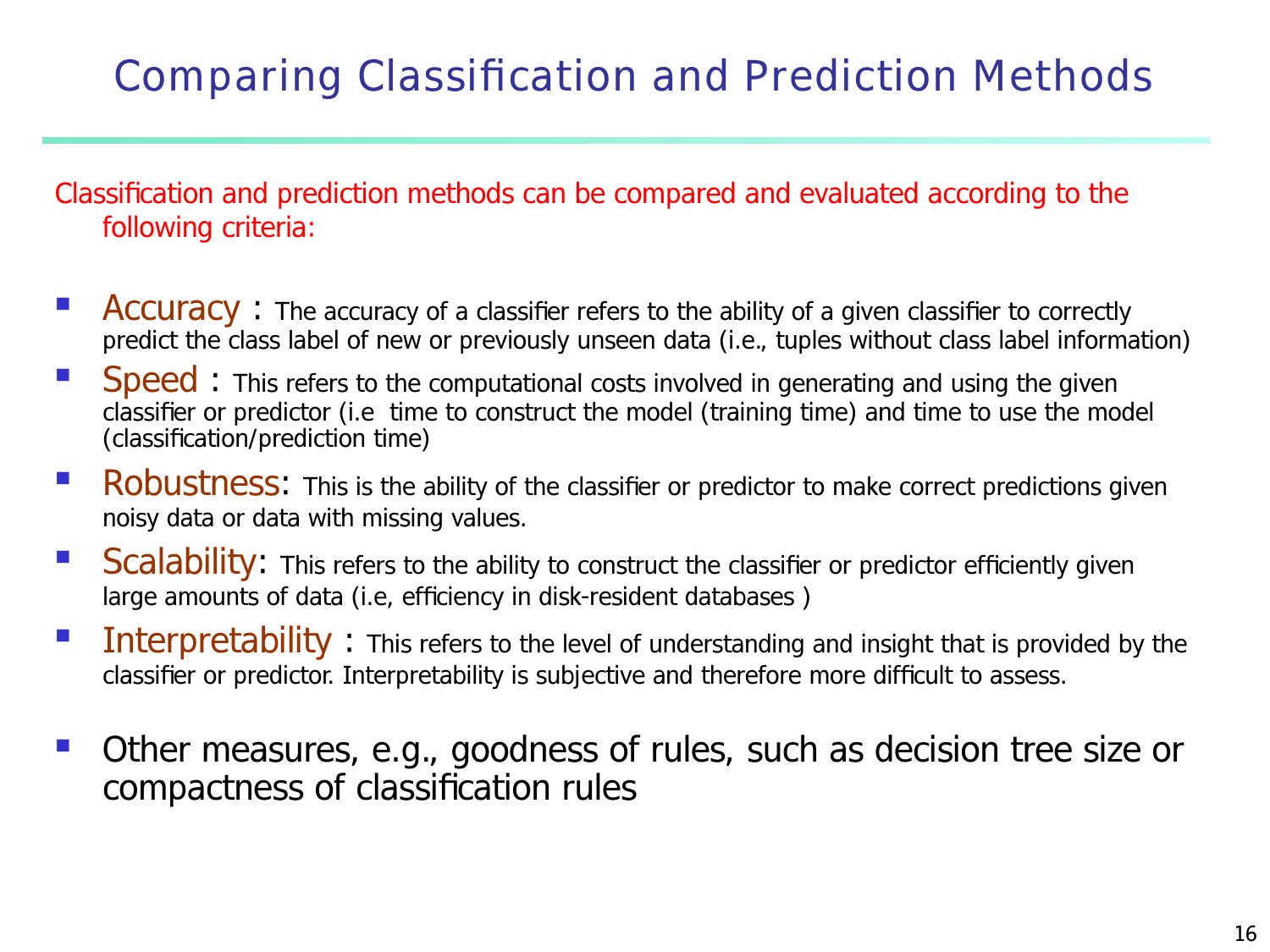

# Comparing Classification and Prediction Methods
Classification and prediction methods can be compared and evaluated according to the following criteria:

Accuracy : The accuracy of a classifier refers to the ability of a given classifier to correctly predict the class label of new or previously unseen data (i.e., tuples without class label information)
Speed : This refers to the computational costs involved in generating and using the given classifier or predictor (i.e  time to construct the model (training time) and time to use the model (classification/prediction time)
Robustness: This is the ability of the classifier or predictor to make correct predictions given noisy data or data with missing values.
Scalability: This refers to the ability to construct the classifier or predictor efficiently given large amounts of data (i.e, efficiency in disk-resident databases )
Interpretability : This refers to the level of understanding and insight that is provided by the classifier or predictor. Interpretability is subjective and therefore more difficult to assess.

Other measures, e.g., goodness of rules, such as decision tree size or compactness of classification rules
16